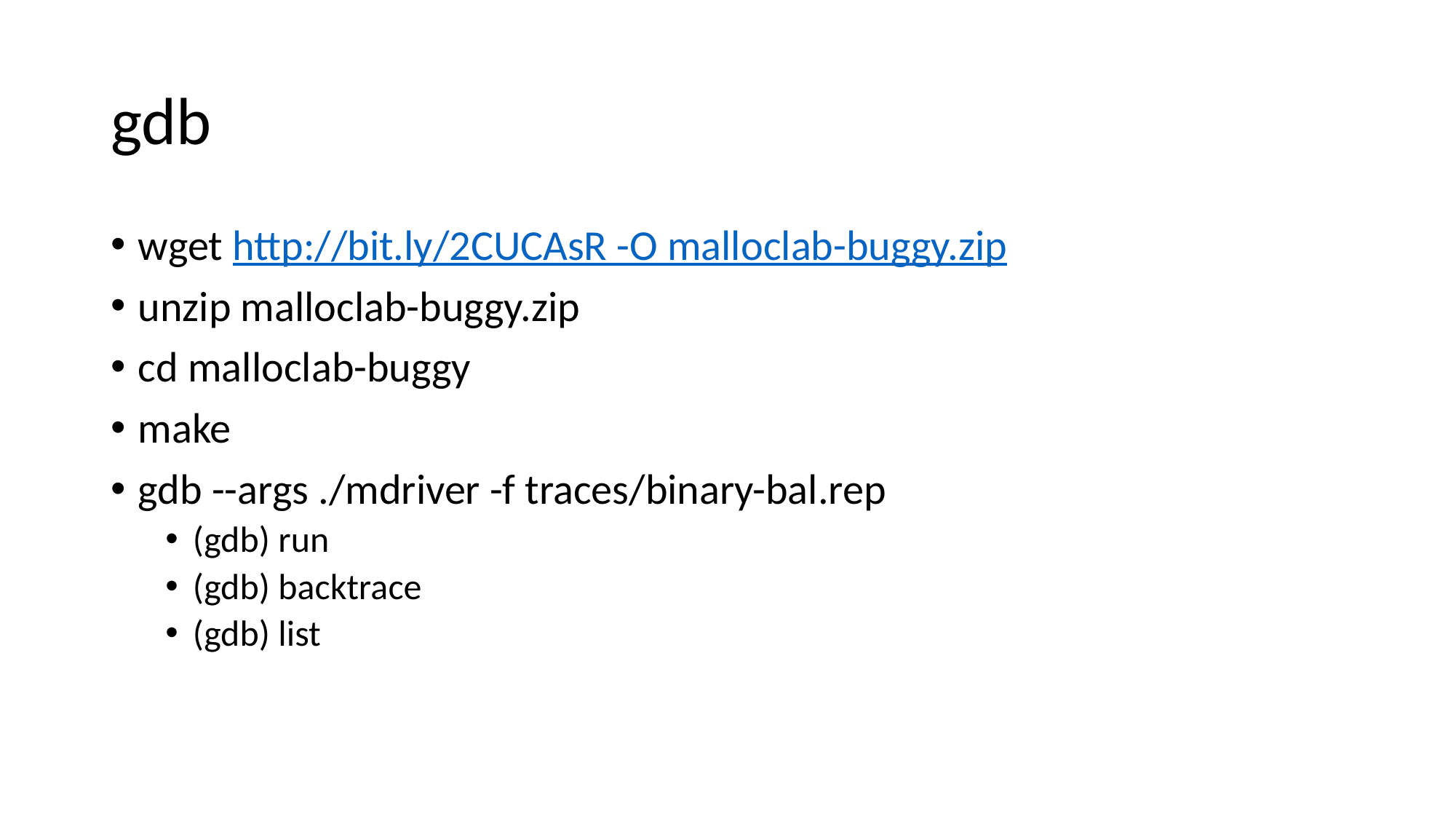

# gdb
wget http://bit.ly/2CUCAsR -O malloclab-buggy.zip
unzip malloclab-buggy.zip
cd malloclab-buggy
make
gdb --args ./mdriver -f traces/binary-bal.rep
(gdb) run
(gdb) backtrace
(gdb) list